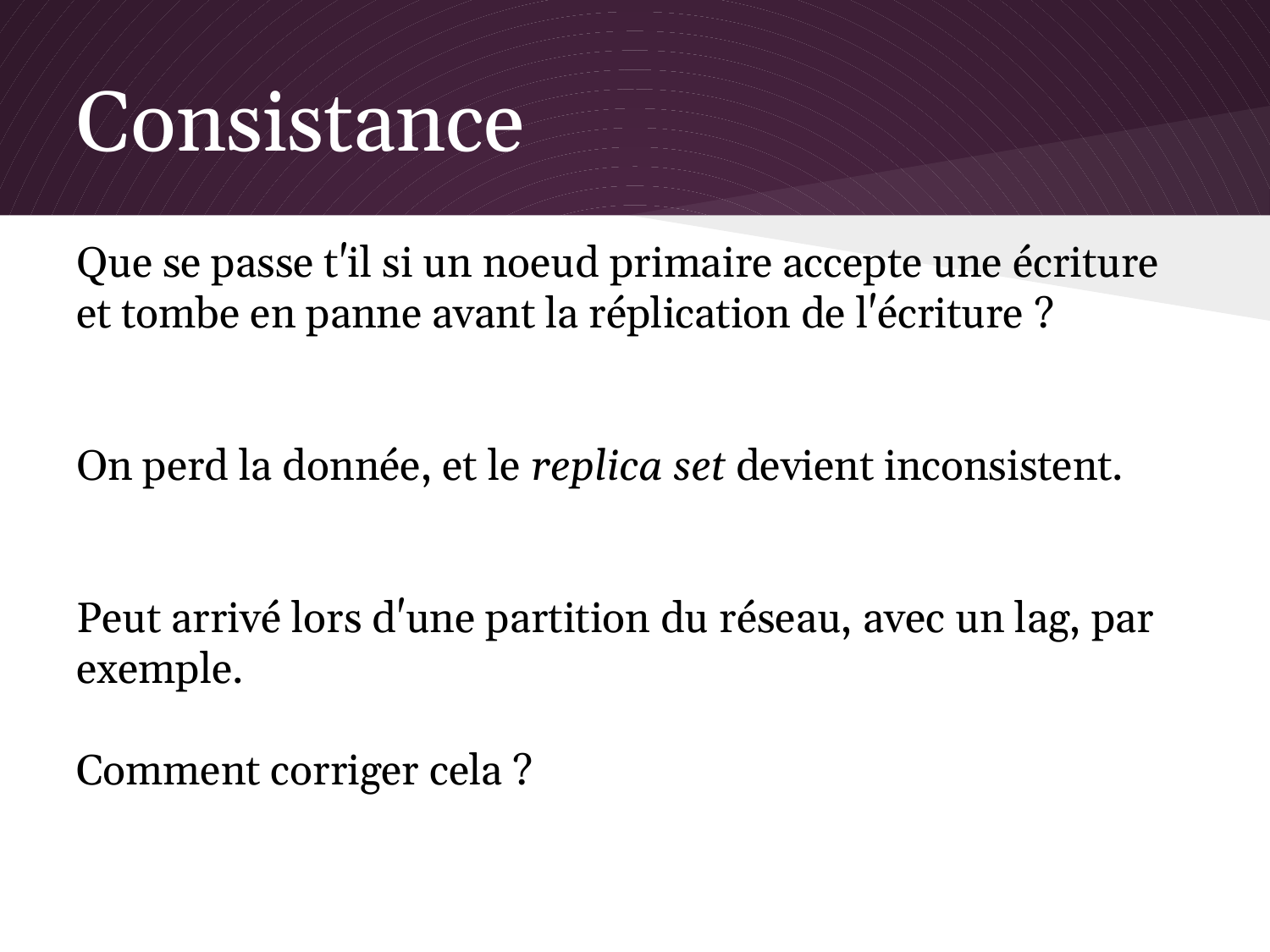

# Consistance
Que se passe t'il si un noeud primaire accepte une écriture et tombe en panne avant la réplication de l'écriture ?

On perd la donnée, et le replica set devient inconsistent.

Peut arrivé lors d'une partition du réseau, avec un lag, par exemple.

Comment corriger cela ?